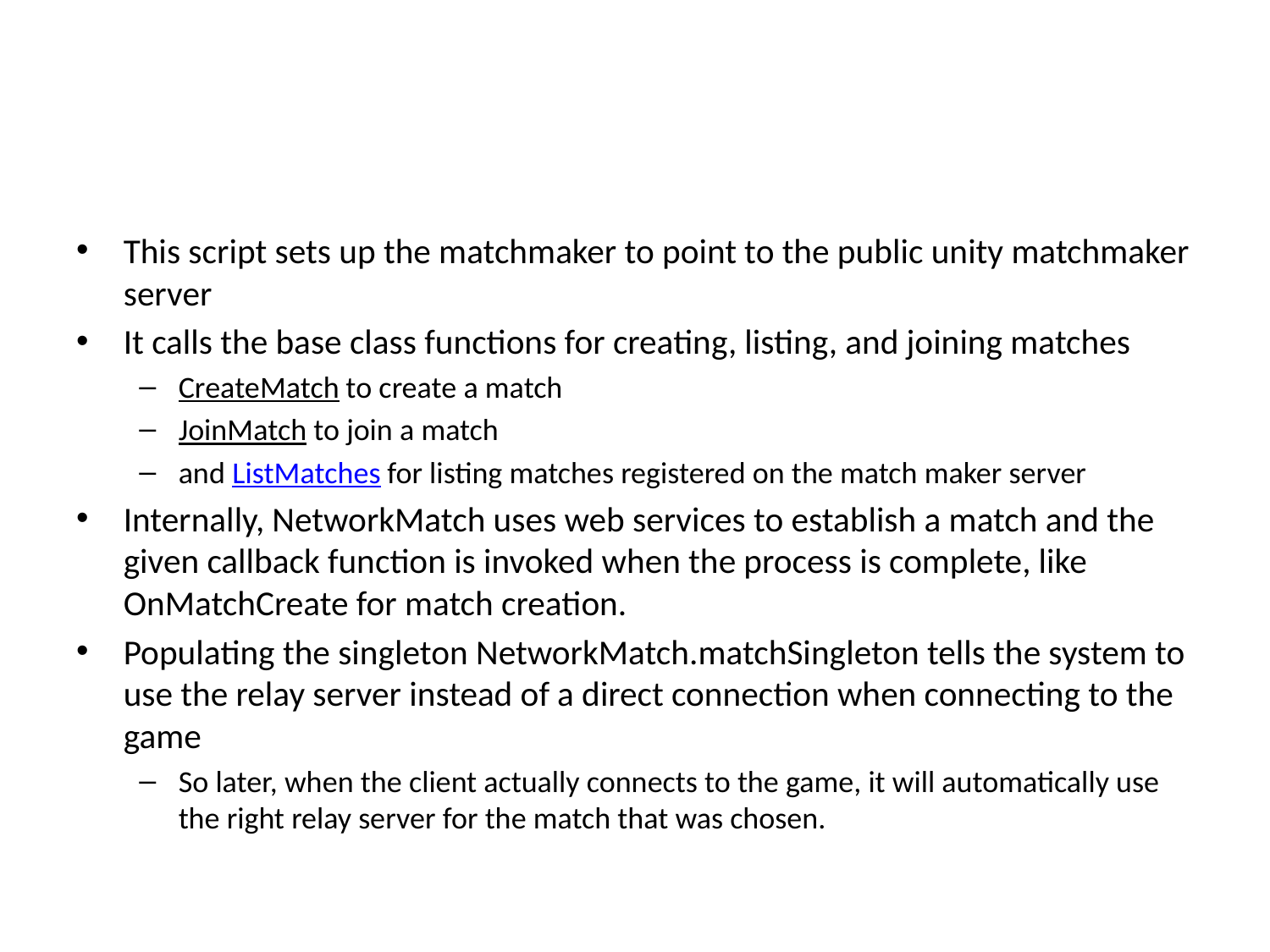

#
This script sets up the matchmaker to point to the public unity matchmaker server
It calls the base class functions for creating, listing, and joining matches
CreateMatch to create a match
JoinMatch to join a match
and ListMatches for listing matches registered on the match maker server
Internally, NetworkMatch uses web services to establish a match and the given callback function is invoked when the process is complete, like OnMatchCreate for match creation.
Populating the singleton NetworkMatch.matchSingleton tells the system to use the relay server instead of a direct connection when connecting to the game
So later, when the client actually connects to the game, it will automatically use the right relay server for the match that was chosen.